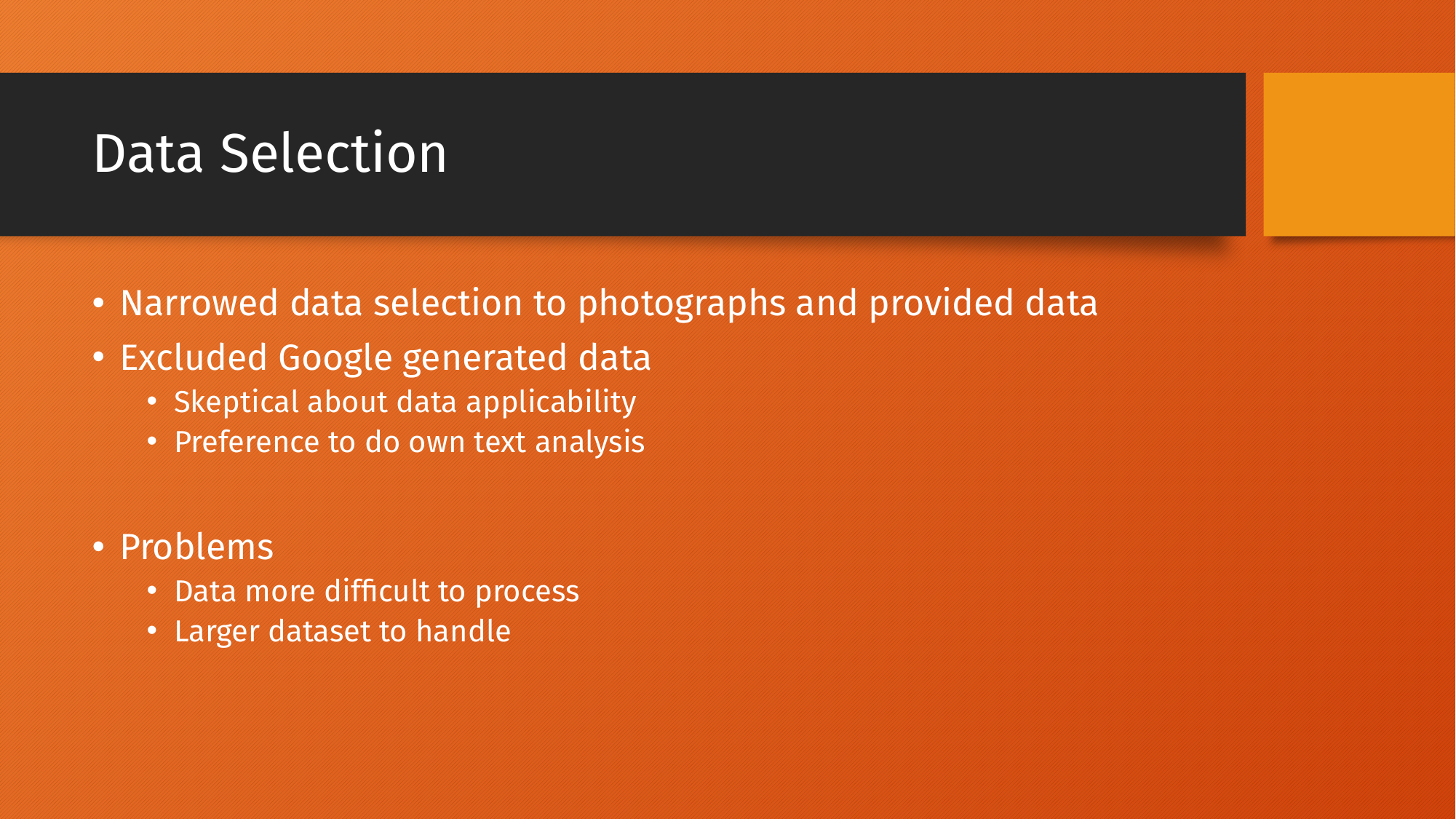

# Data Selection
Narrowed data selection to photographs and provided data
Excluded Google generated data
Skeptical about data applicability
Preference to do own text analysis

Problems
Data more difficult to process
Larger dataset to handle